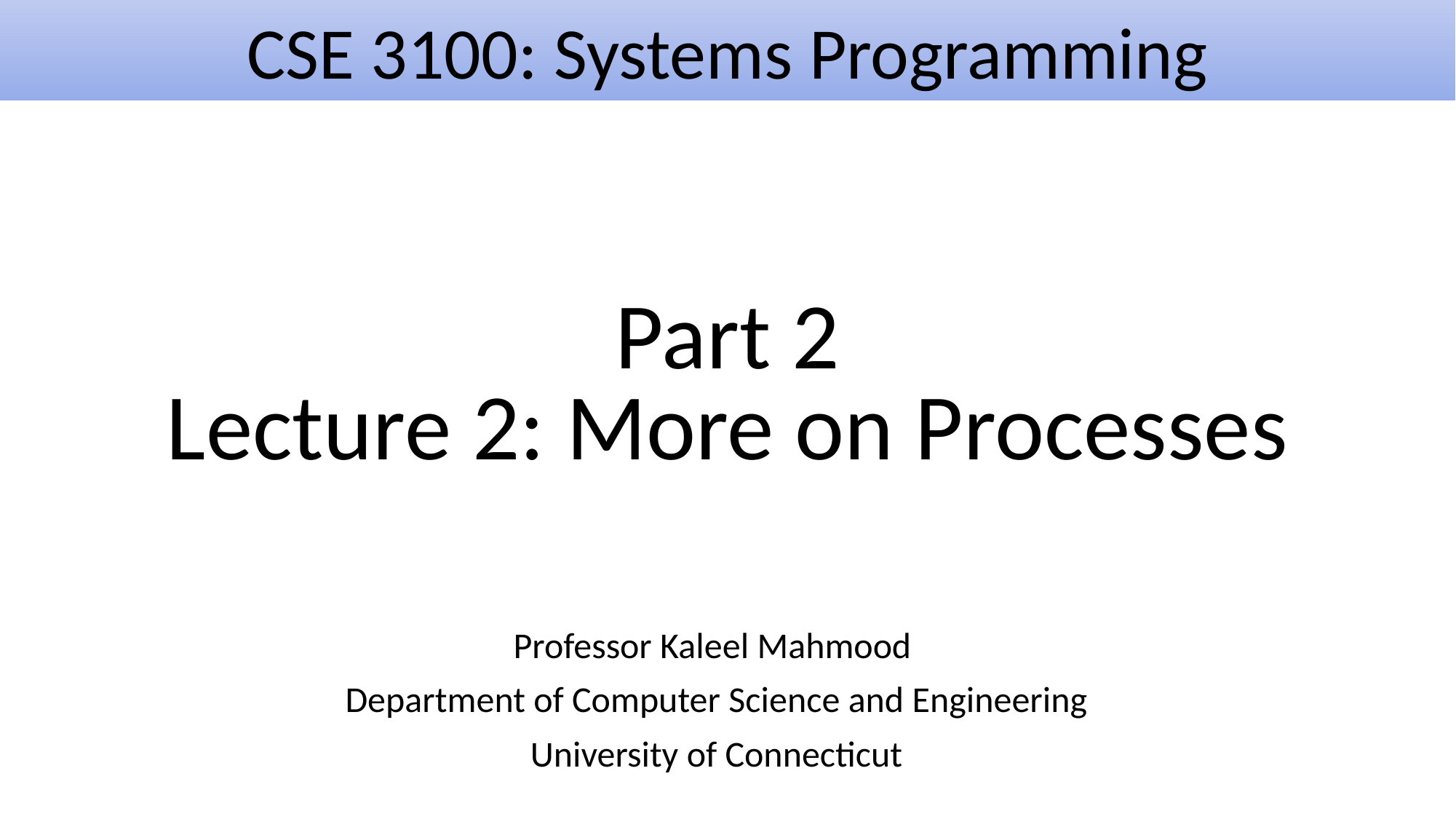

# CSE 3100: Systems Programming
Part 2
Lecture 2: More on Processes
Professor Kaleel Mahmood
Department of Computer Science and Engineering
University of Connecticut